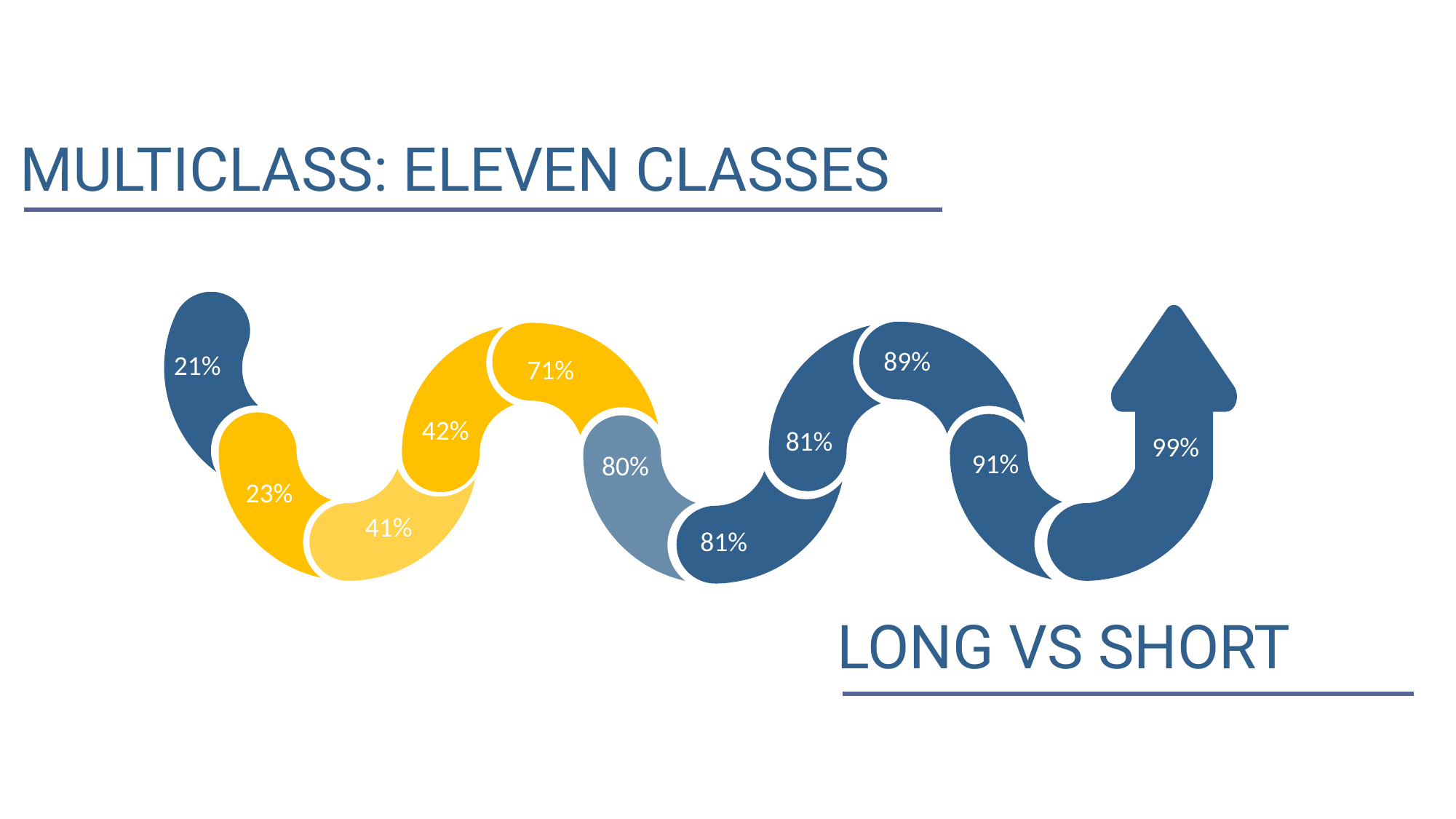

MULTICLASS: ELEVEN CLASSES

89%
21%
71%
42%

81%
99%
91%
80%

23%

41%
81%
LONG VS SHORT